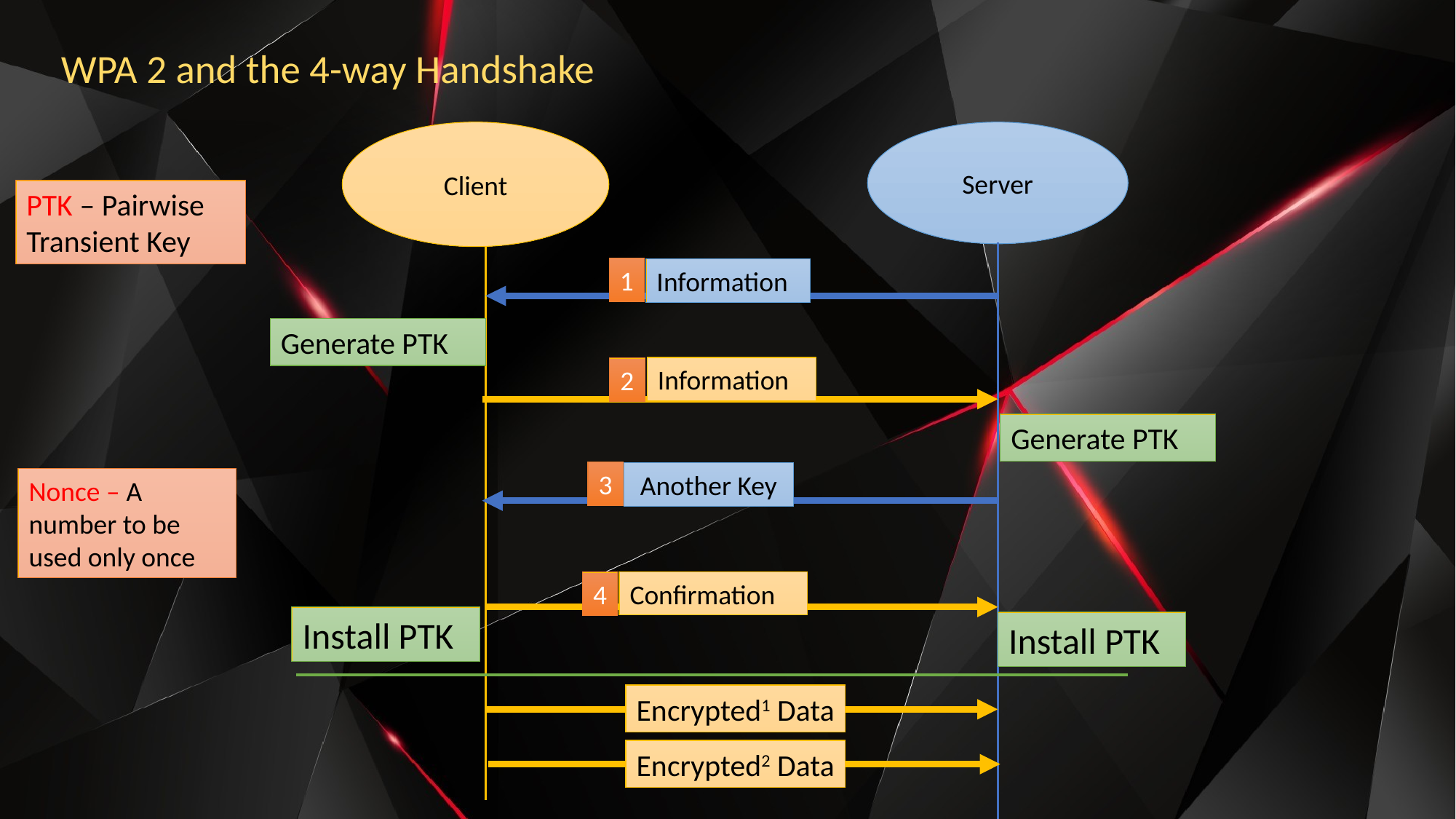

# WPA 2 and the 4-way Handshake
Server
Client
PTK – Pairwise Transient Key
1
Information
Generate PTK
Information
2
Generate PTK
3
Another Key
Nonce – A number to be used only once
Confirmation
4
Install PTK
Install PTK
Encrypted1 Data
Encrypted2 Data